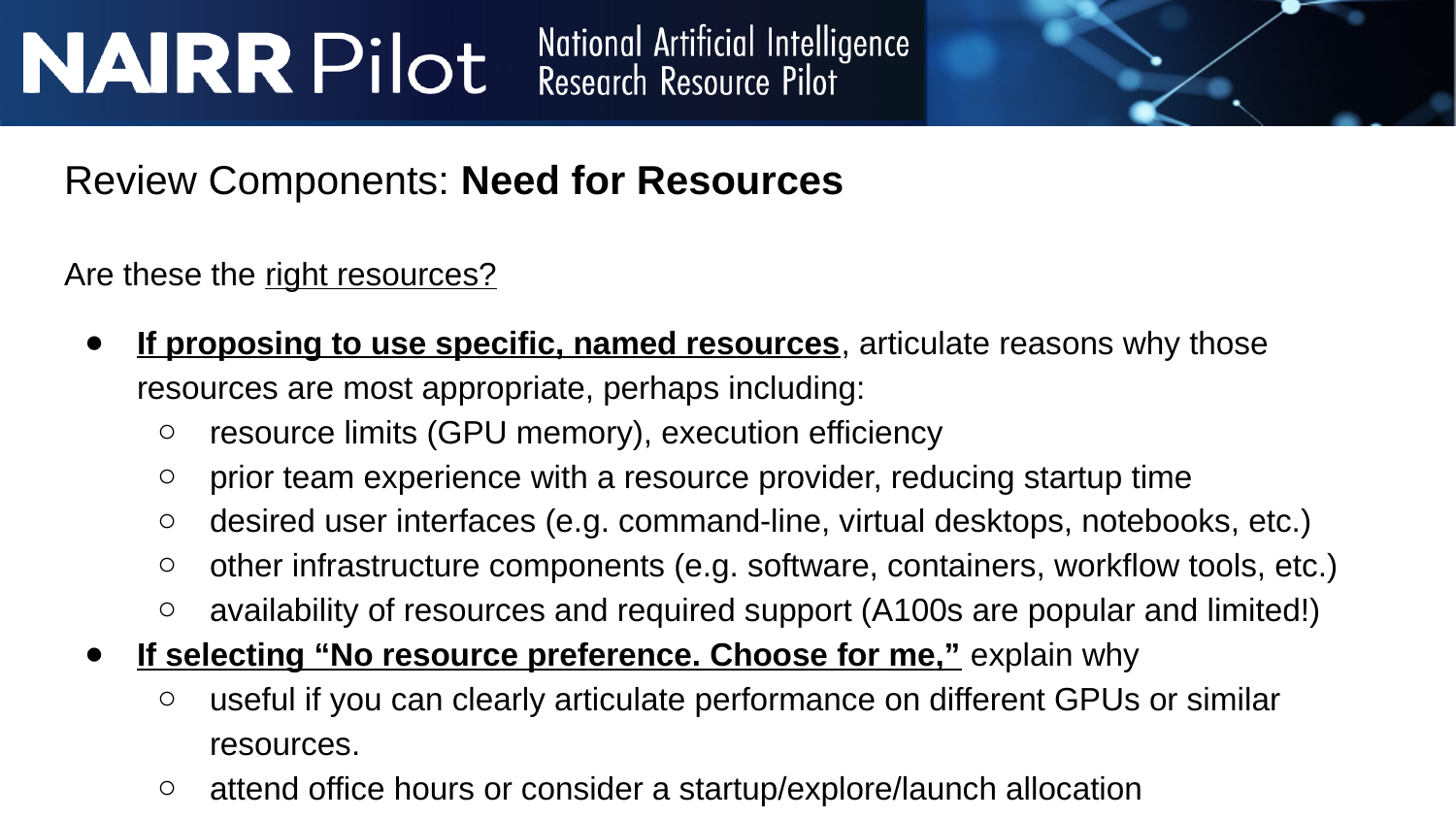

# Review Components: Need for Resources
Are these the right resources?
If proposing to use specific, named resources, articulate reasons why those resources are most appropriate, perhaps including:
resource limits (GPU memory), execution efficiency
prior team experience with a resource provider, reducing startup time
desired user interfaces (e.g. command-line, virtual desktops, notebooks, etc.)
other infrastructure components (e.g. software, containers, workflow tools, etc.)
availability of resources and required support (A100s are popular and limited!)
If selecting “No resource preference. Choose for me,” explain why
useful if you can clearly articulate performance on different GPUs or similar resources.
attend office hours or consider a startup/explore/launch allocation